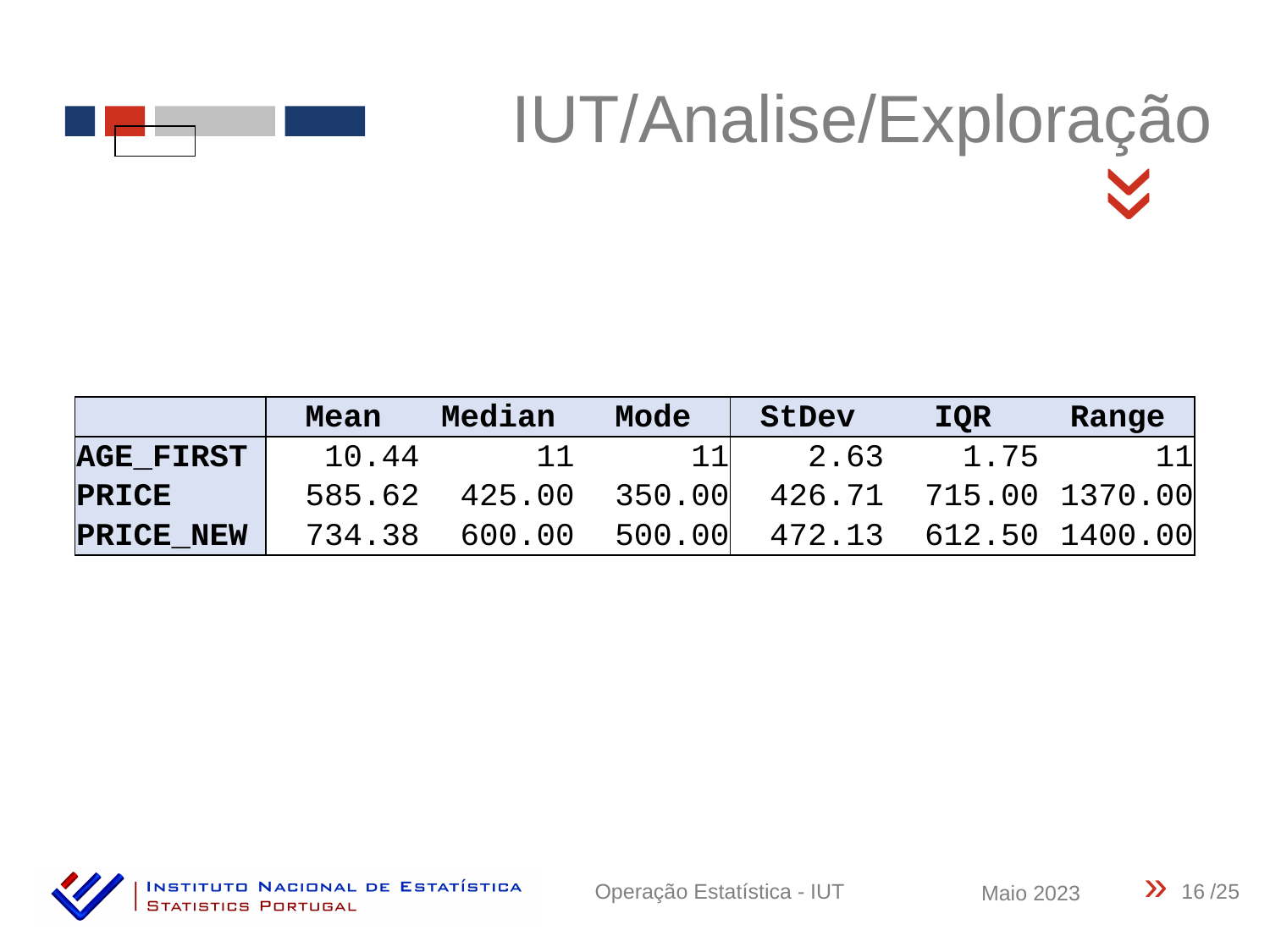

IUT/Analise/Exploração
«
|  | Mean | Median | Mode | StDev | IQR | Range |
| --- | --- | --- | --- | --- | --- | --- |
| AGE\_FIRST | 10.44 | 11 | 11 | 2.63 | 1.75 | 11 |
| PRICE | 585.62 | 425.00 | 350.00 | 426.71 | 715.00 | 1370.00 |
| PRICE\_NEW | 734.38 | 600.00 | 500.00 | 472.13 | 612.50 | 1400.00 |
16